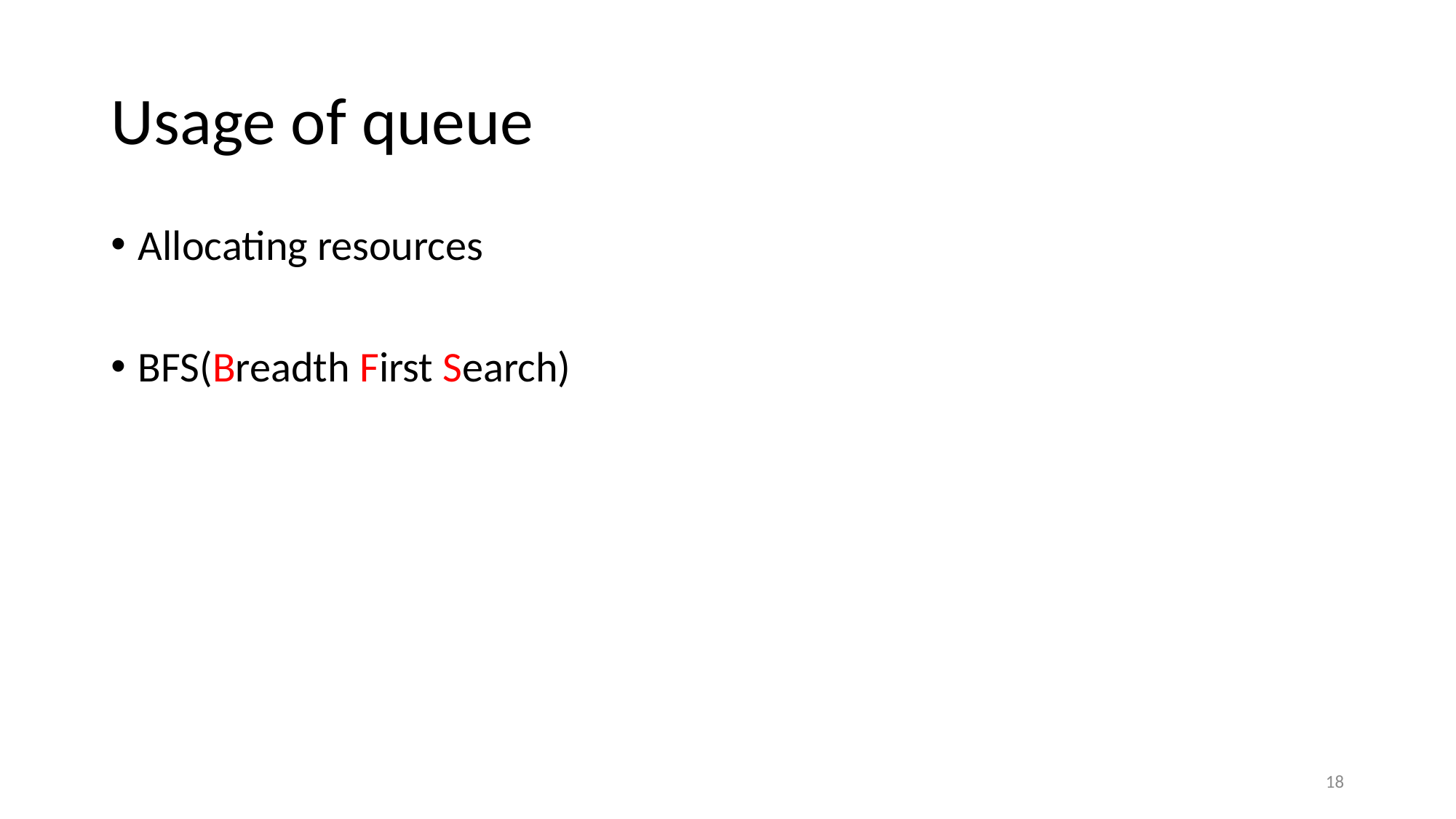

# Usage of queue
Allocating resources

BFS(Breadth First Search)

18